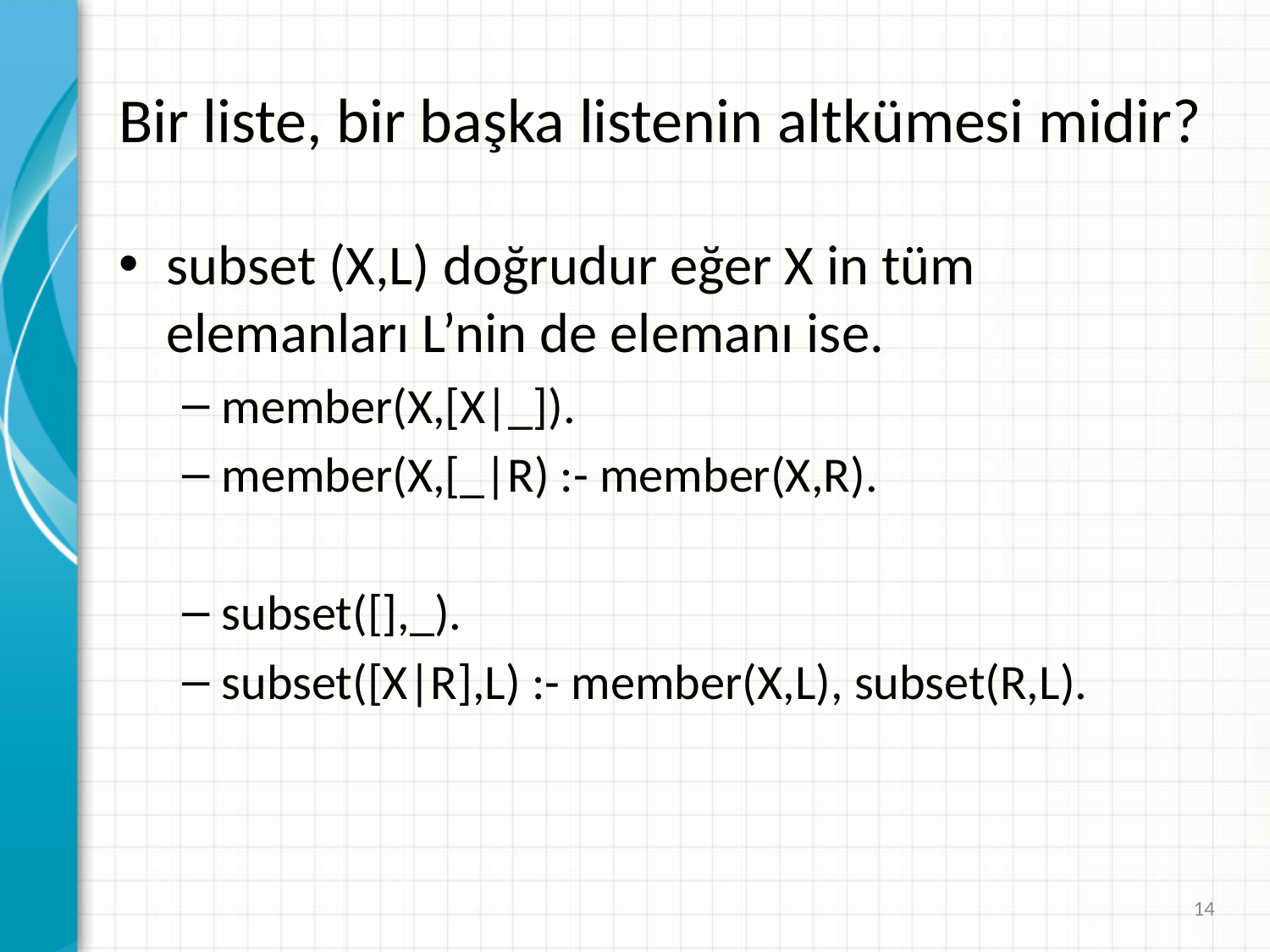

Bir liste, bir başka listenin altkümesi midir?
subset (X,L) doğrudur eğer X in tüm elemanları L’nin de elemanı ise.
member(X,[X|_]).
member(X,[_|R) :- member(X,R).

subset([],_).
subset([X|R],L) :- member(X,L), subset(R,L).

14